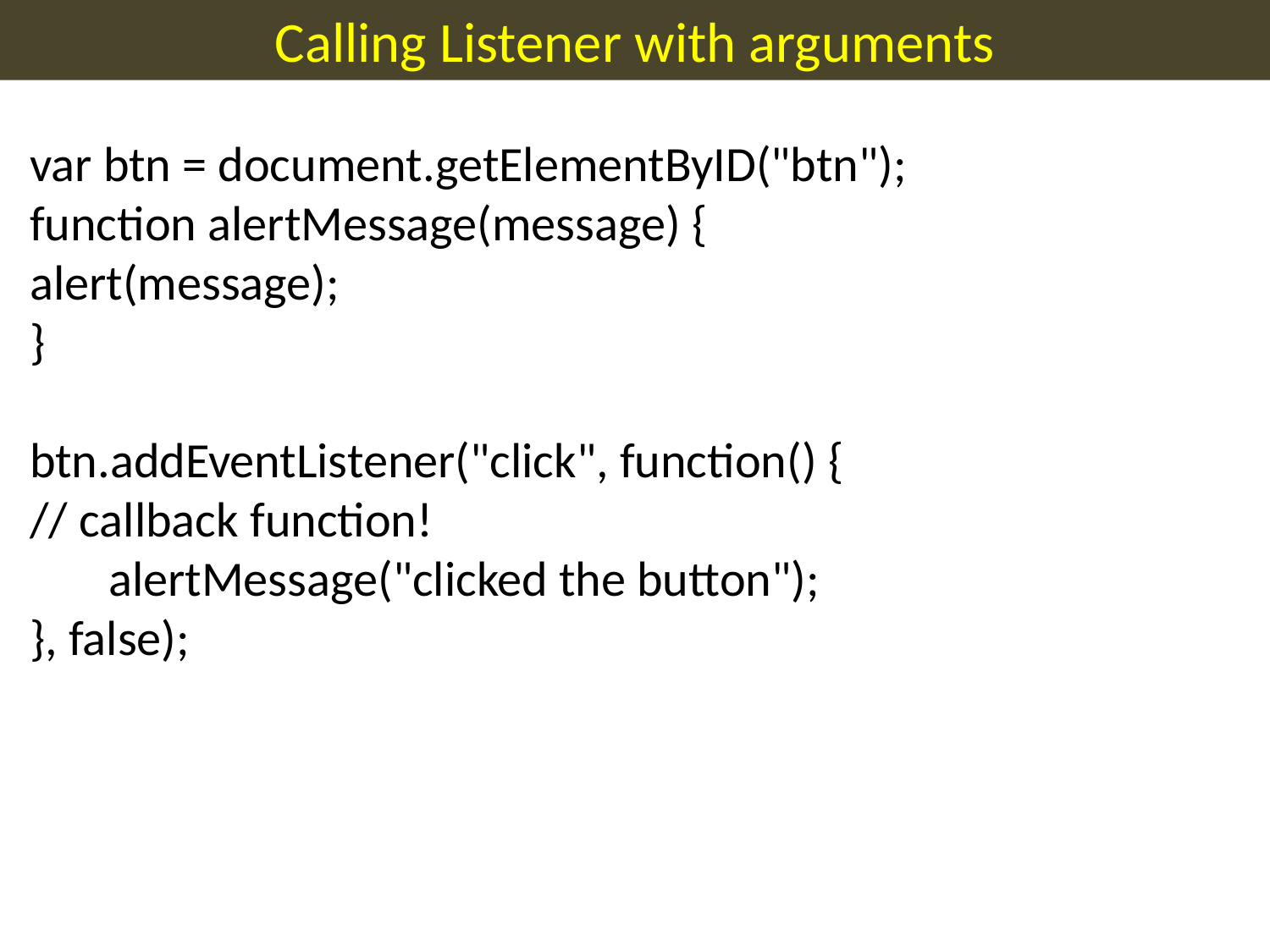

Calling Listener with arguments
var btn = document.getElementByID("btn");
function alertMessage(message) {
alert(message);
}

btn.addEventListener("click", function() {
// callback function!
       alertMessage("clicked the button");
}, false);